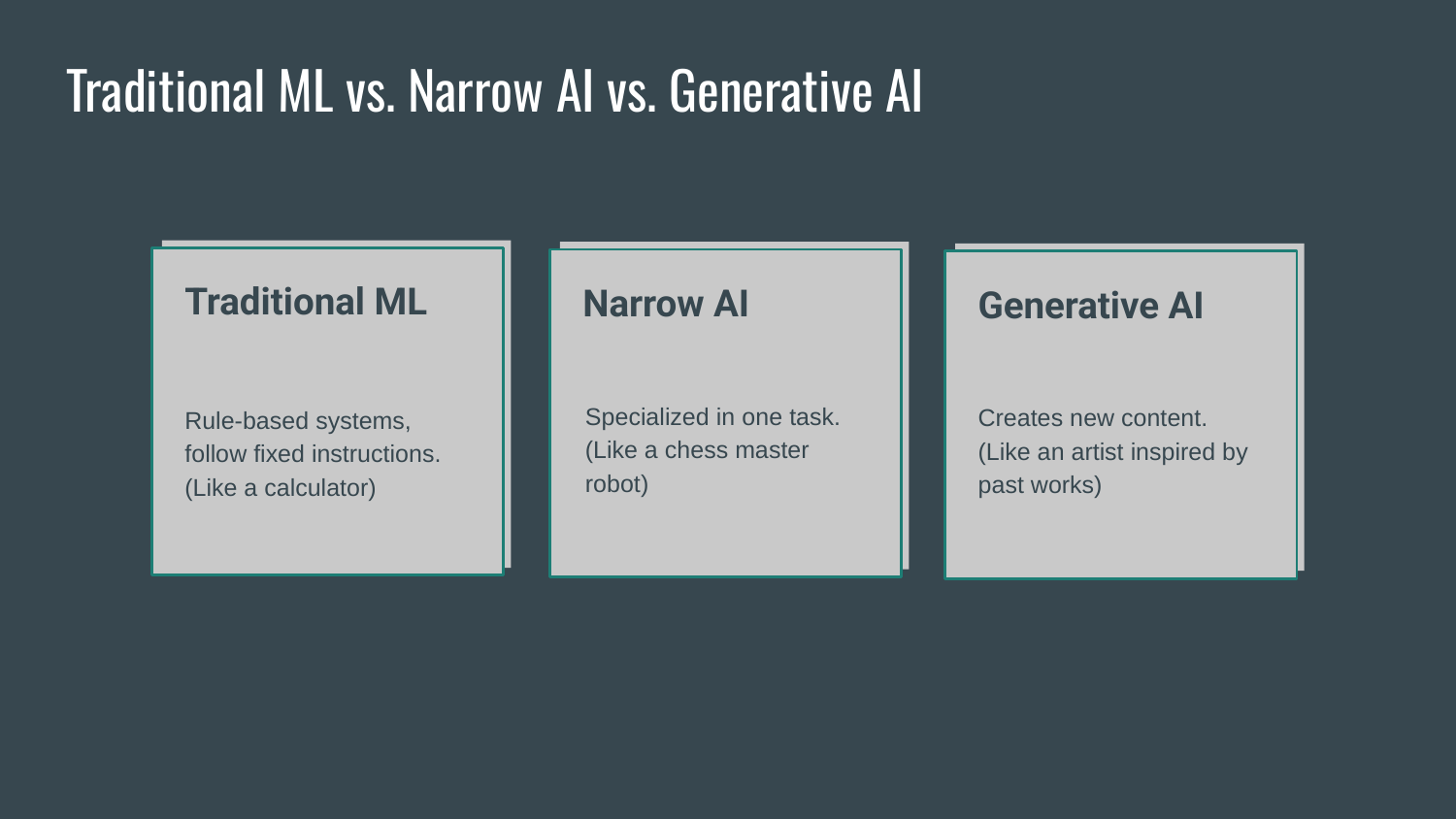

Traditional ML vs. Narrow AI vs. Generative AI

Traditional ML
Rule-based systems,
follow fixed instructions.
(Like a calculator)

Narrow AI
Specialized in one task.
(Like a chess master robot)

Generative AI
Creates new content.
(Like an artist inspired by past works)